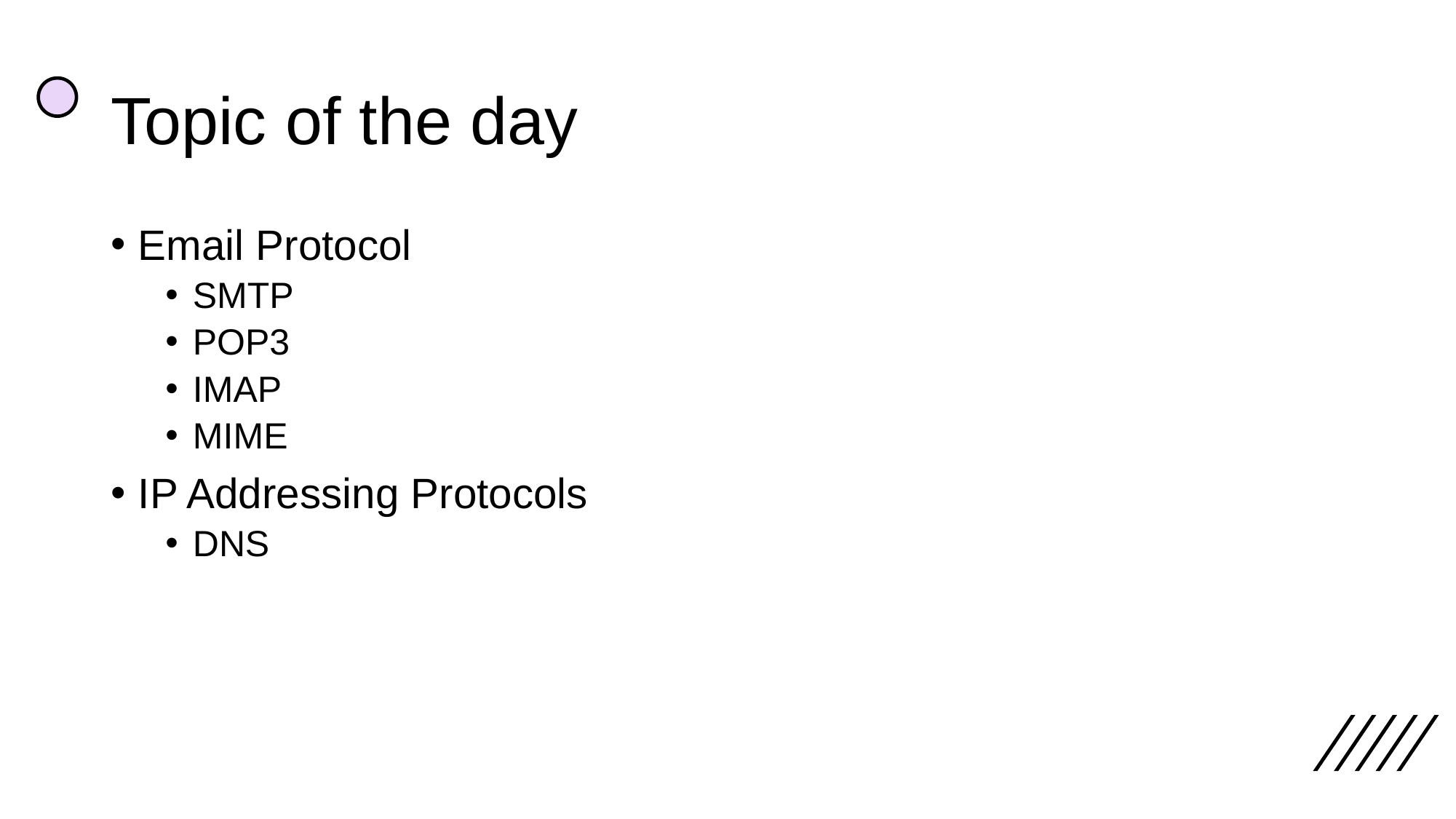

# Topic of the day
Email Protocol
SMTP
POP3
IMAP
MIME
IP Addressing Protocols
DNS